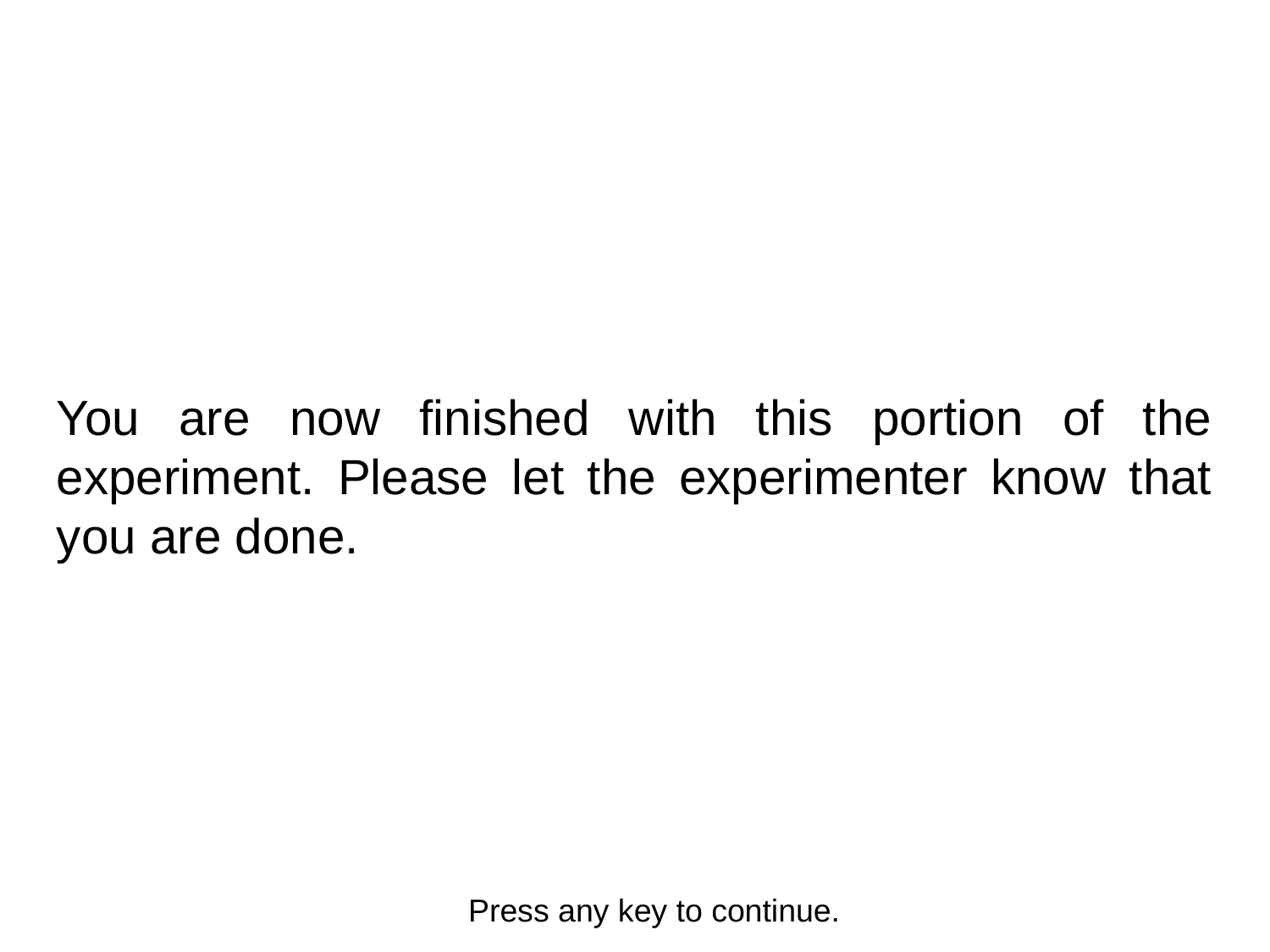

You are now finished with this portion of the experiment. Please let the experimenter know that you are done.